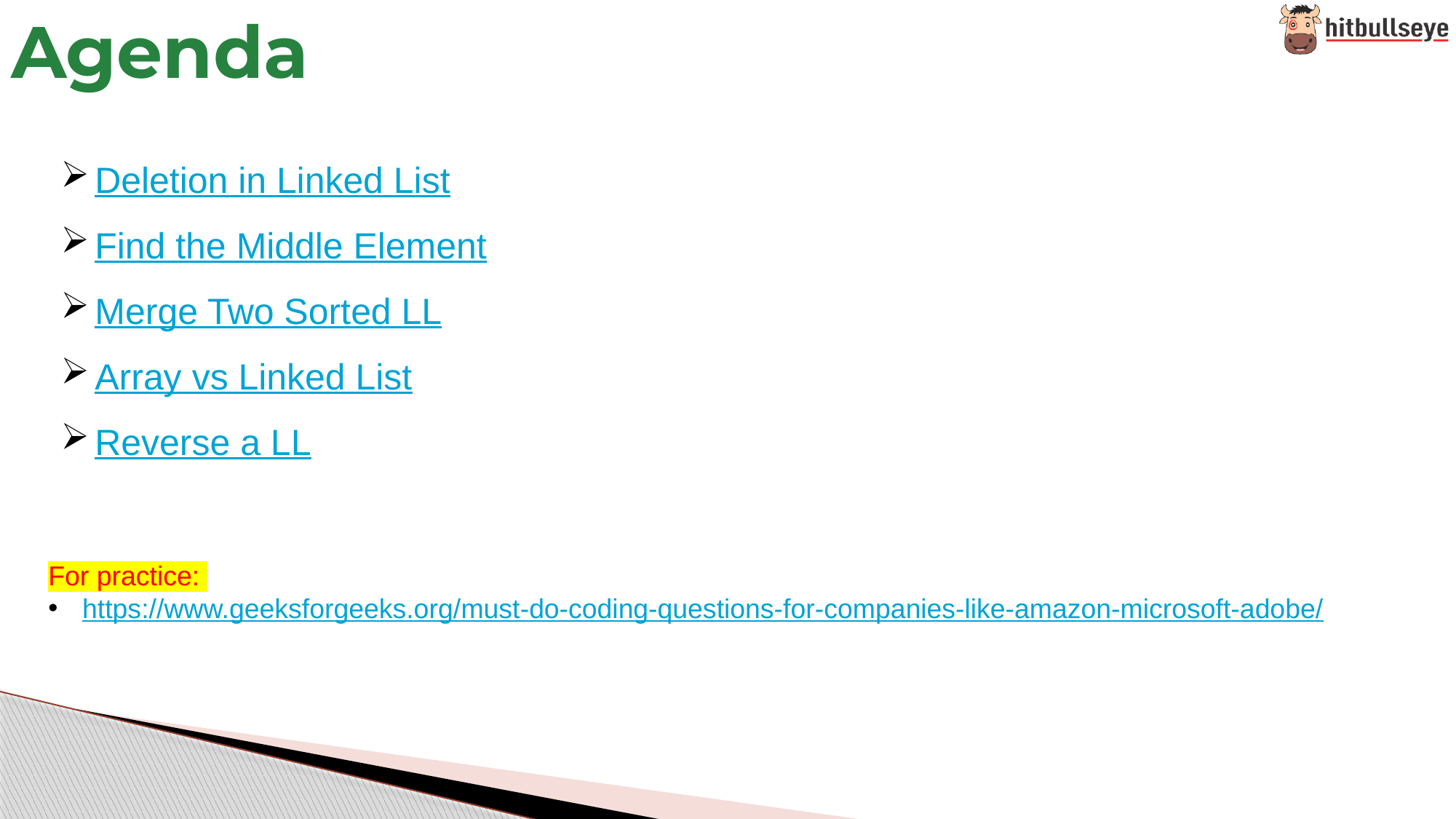

# Agenda
Deletion in Linked List
Find the Middle Element
Merge Two Sorted LL
Array vs Linked List
Reverse a LL
For practice:
https://www.geeksforgeeks.org/must-do-coding-questions-for-companies-like-amazon-microsoft-adobe/